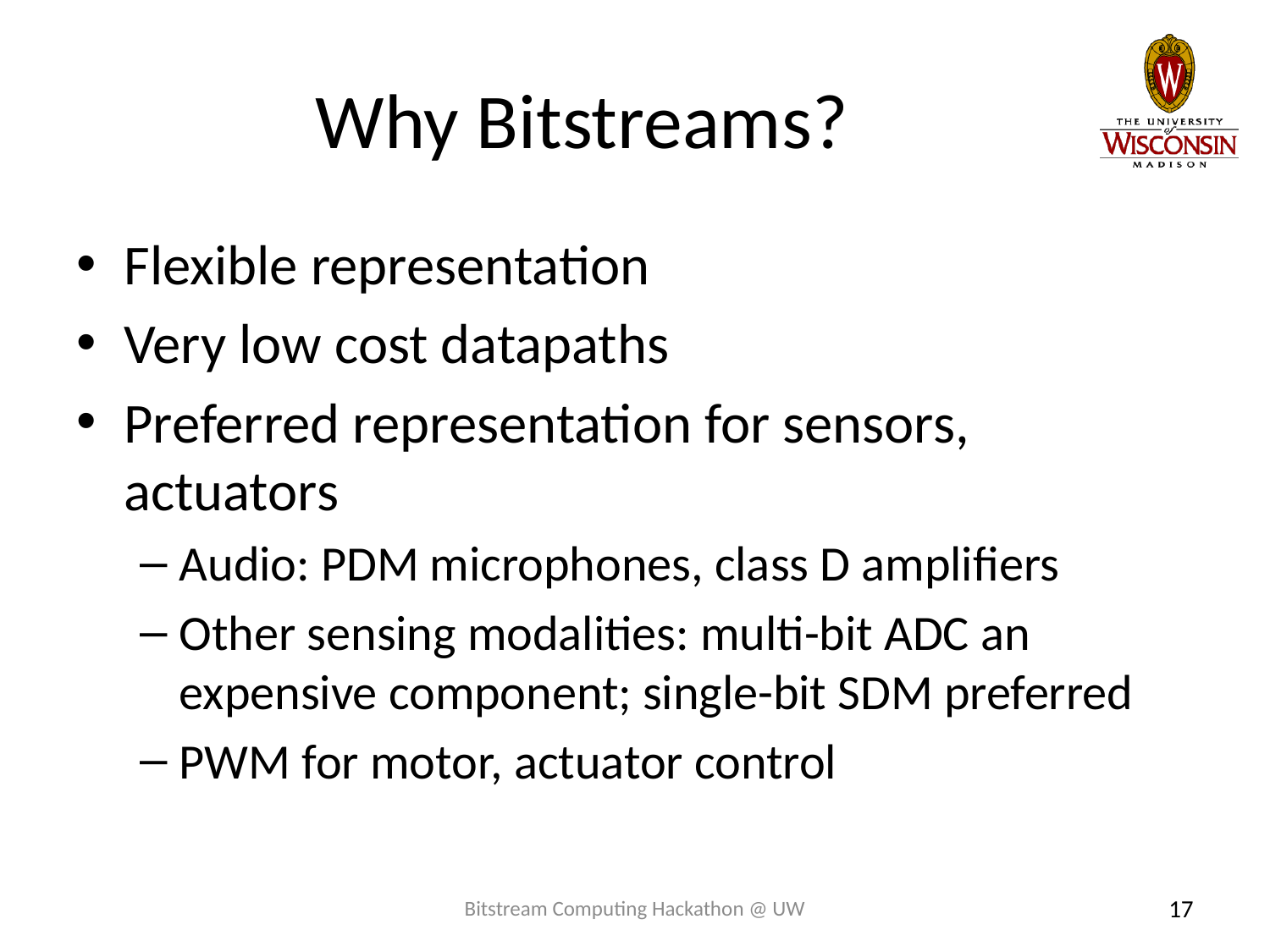

# Why Bitstreams?
Flexible representation
Very low cost datapaths
Preferred representation for sensors, actuators
Audio: PDM microphones, class D amplifiers
Other sensing modalities: multi-bit ADC an expensive component; single-bit SDM preferred
PWM for motor, actuator control
Bitstream Computing Hackathon @ UW
17